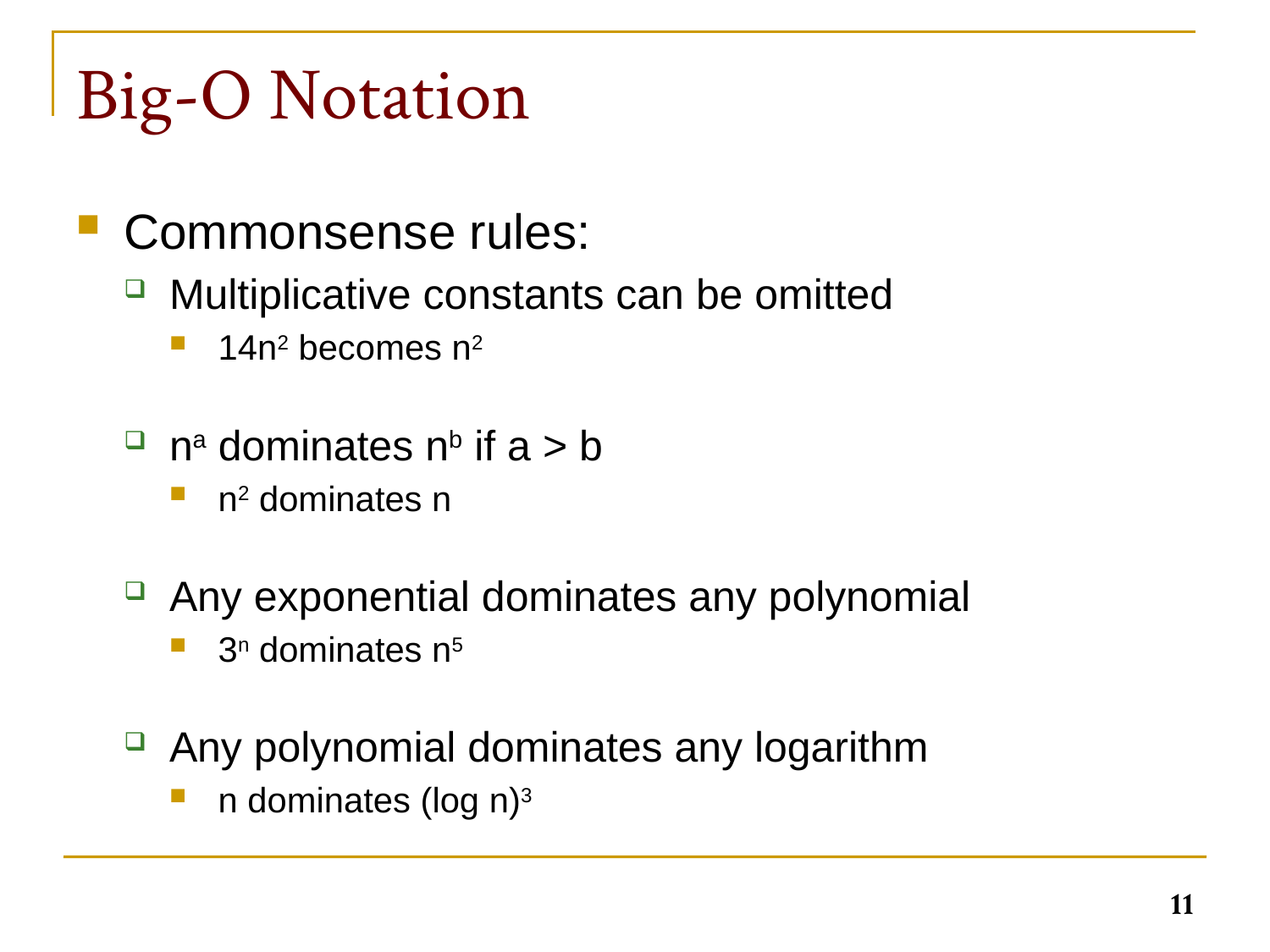

# Big-O Notation
Commonsense rules:
Multiplicative constants can be omitted
14n2 becomes n2
na dominates nb if a > b
n2 dominates n
Any exponential dominates any polynomial
3n dominates n5
Any polynomial dominates any logarithm
n dominates (log n)3
11